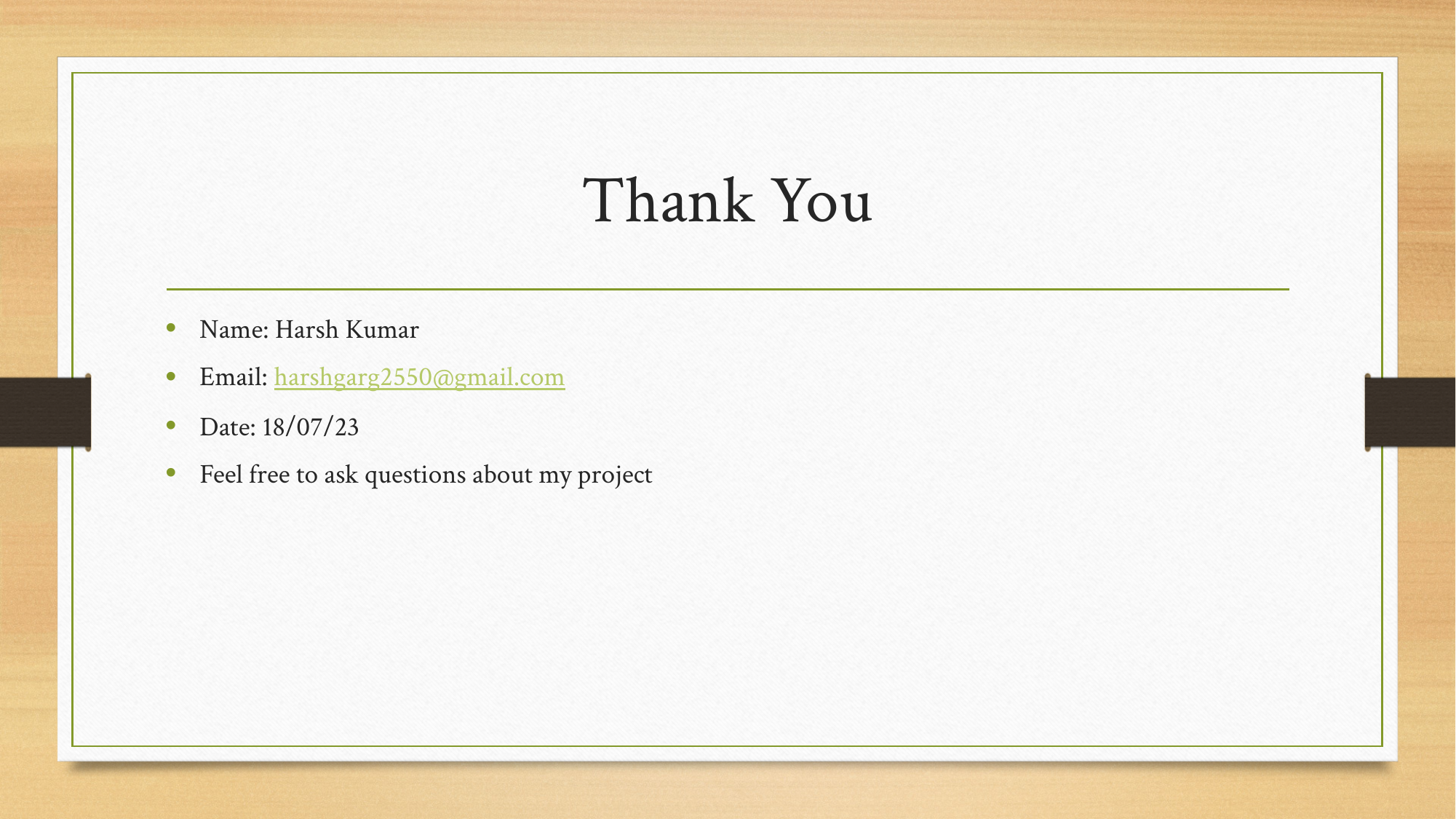

# Thank You
Name: Harsh Kumar
Email: harshgarg2550@gmail.com
Date: 18/07/23
Feel free to ask questions about my project